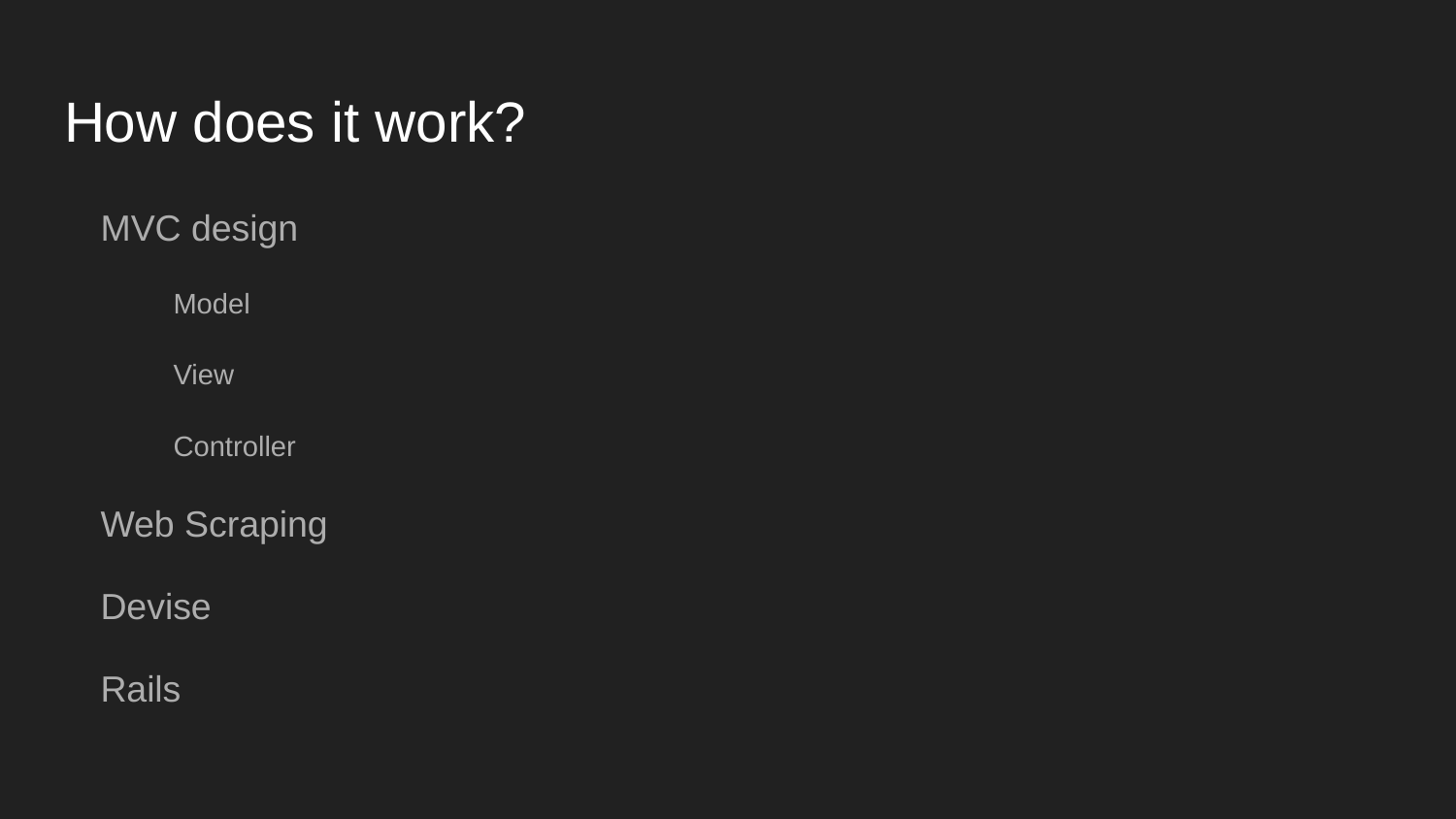

# How does it work?
MVC design
Model
View
Controller
Web Scraping
Devise
Rails